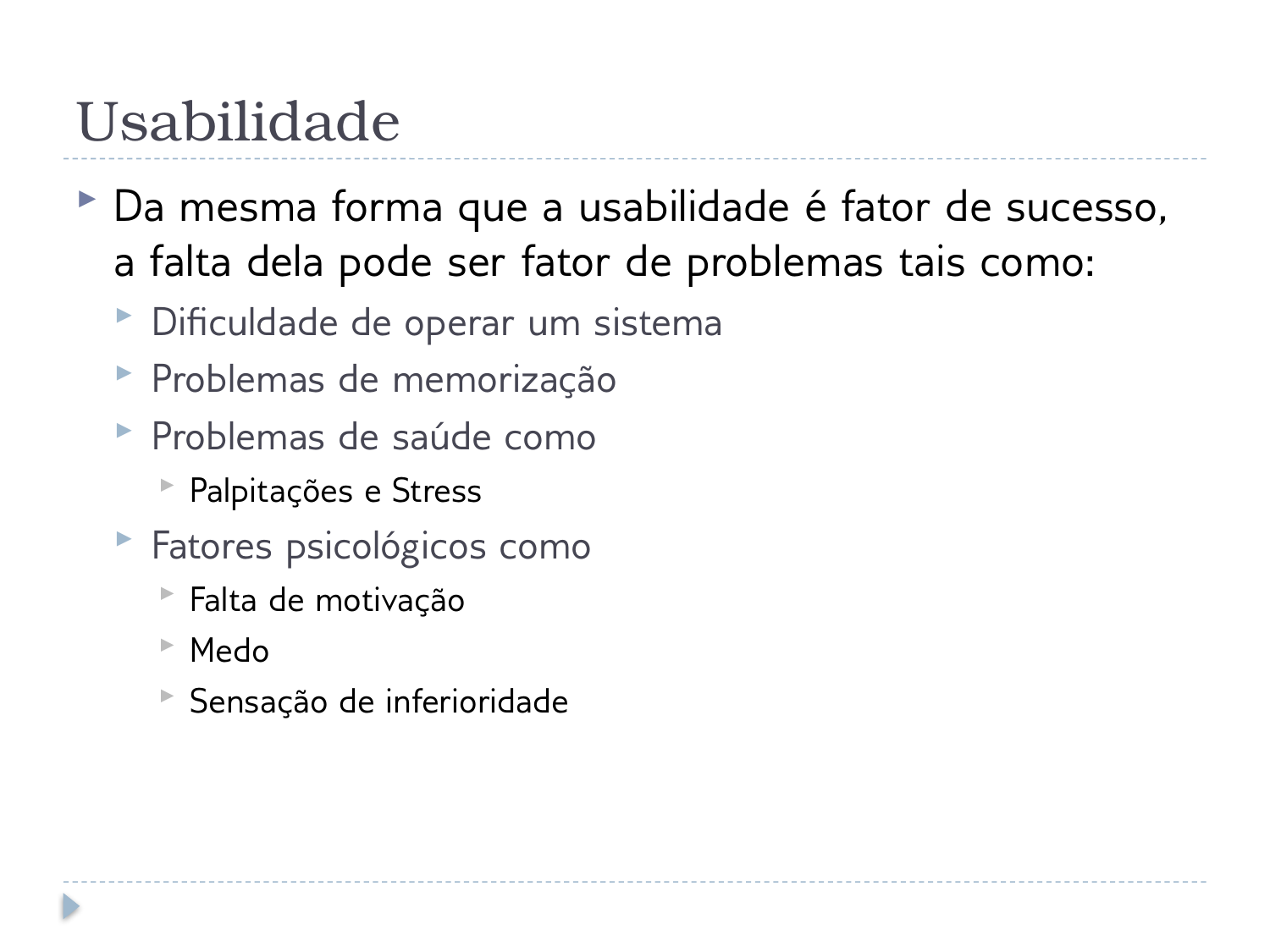

# Usabilidade
Da mesma forma que a usabilidade é fator de sucesso, a falta dela pode ser fator de problemas tais como:
Dificuldade de operar um sistema
Problemas de memorização
Problemas de saúde como
Palpitações e Stress
Fatores psicológicos como
Falta de motivação
Medo
Sensação de inferioridade